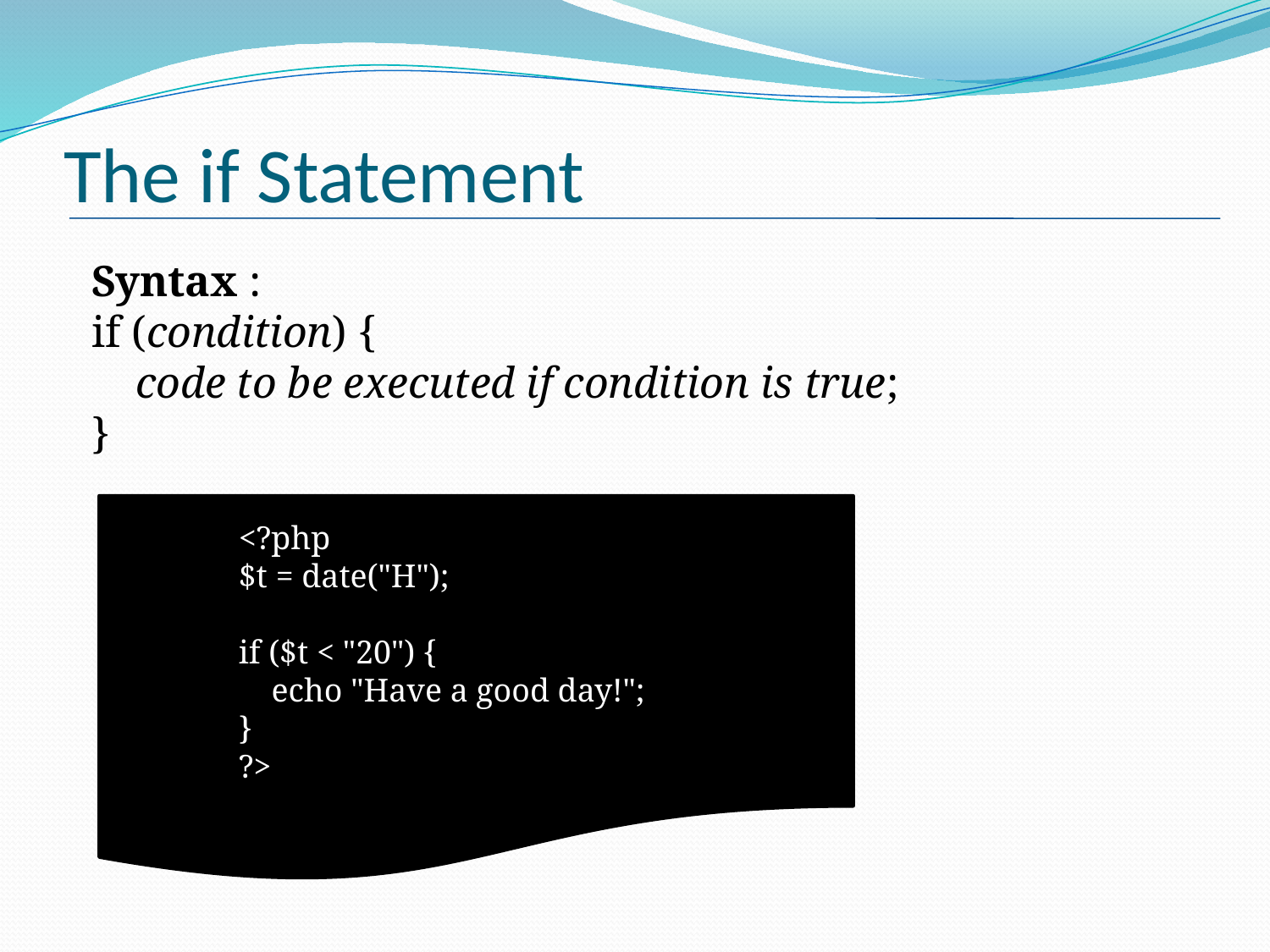

# The if Statement

Syntax :
if (condition) {
    code to be executed if condition is true;
}

<?php
$t = date("H");
if ($t < "20") {
    echo "Have a good day!";
}
?>